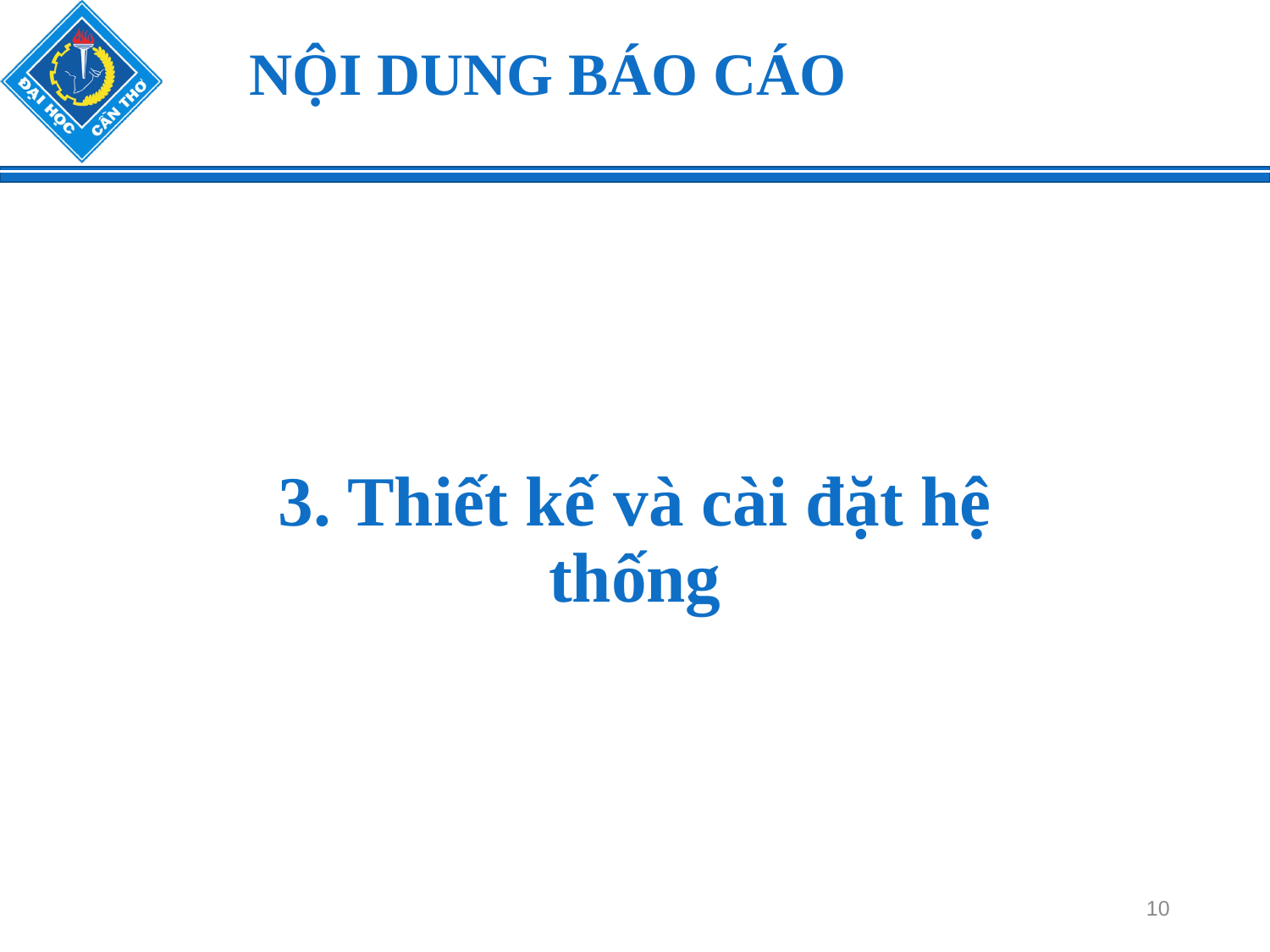

NỘI DUNG BÁO CÁO
3. Thiết kế và cài đặt hệ thống
10